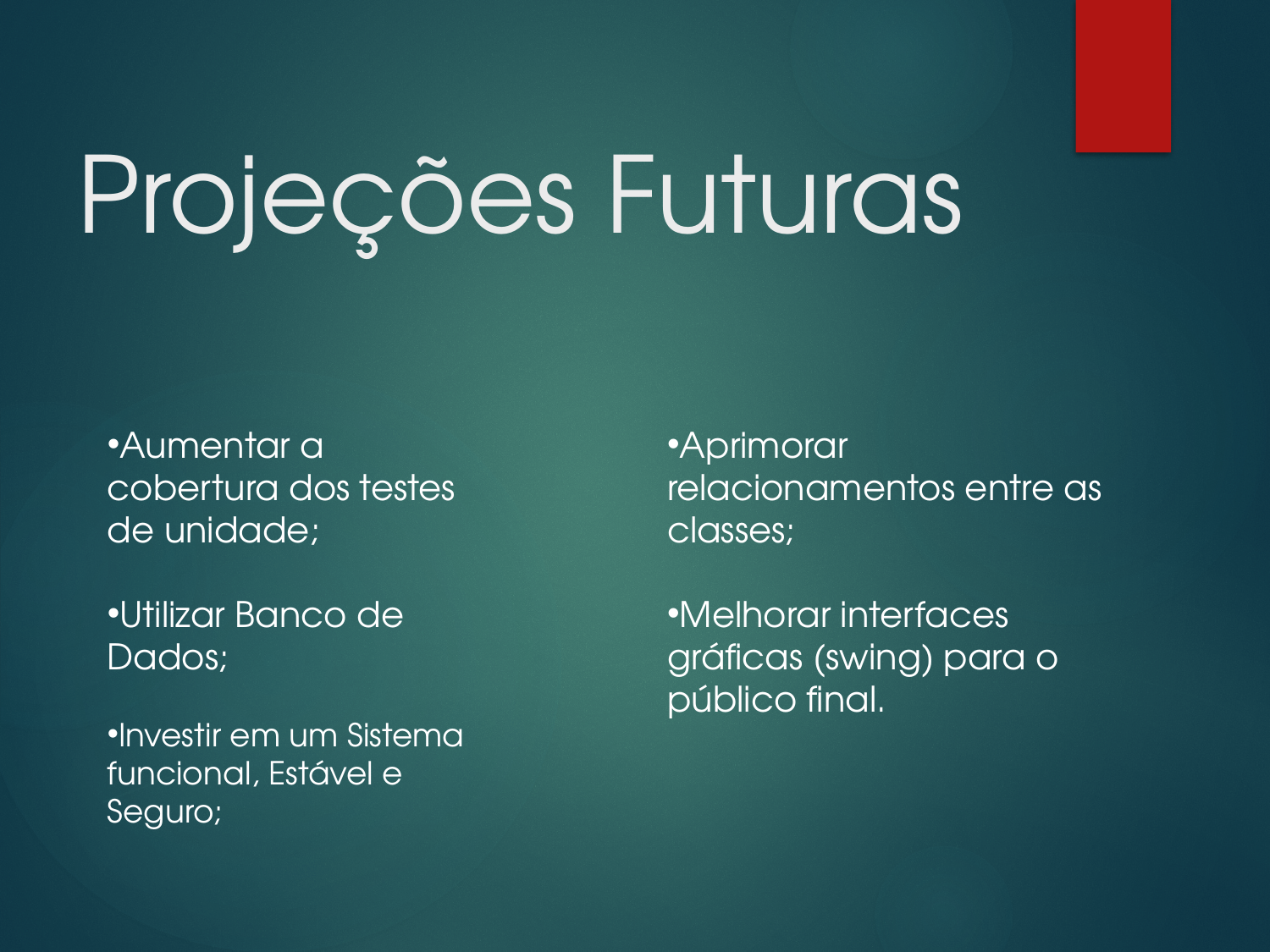

# Projeções Futuras
Aumentar a cobertura dos testes de unidade;

Utilizar Banco de Dados;

Investir em um Sistema funcional, Estável e Seguro;

Aprimorar relacionamentos entre as classes;

Melhorar interfaces gráficas (swing) para o público final.